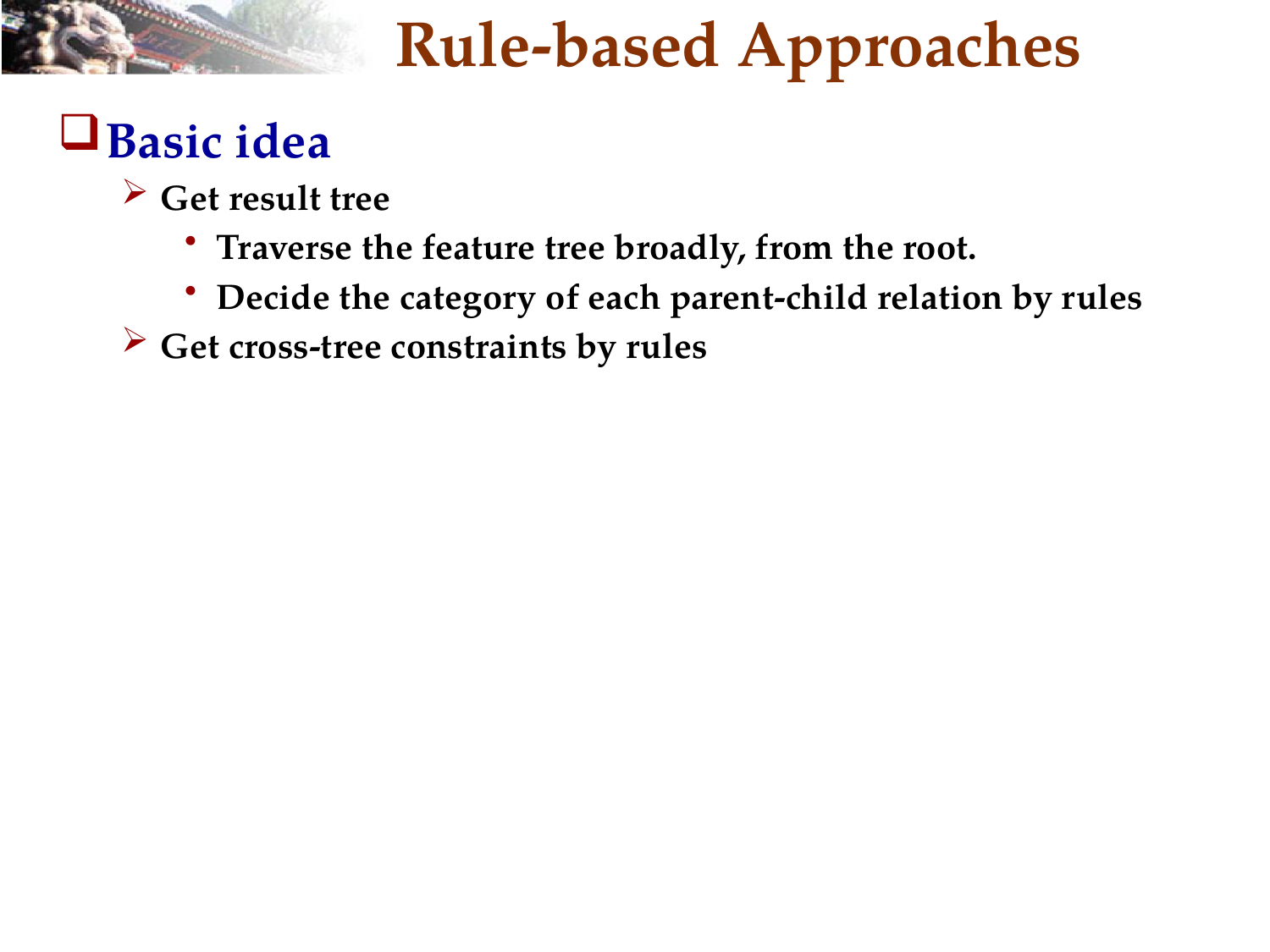

# Rule-based Approaches
Basic idea
Get result tree
Traverse the feature tree broadly, from the root.
Decide the category of each parent-child relation by rules
Get cross-tree constraints by rules